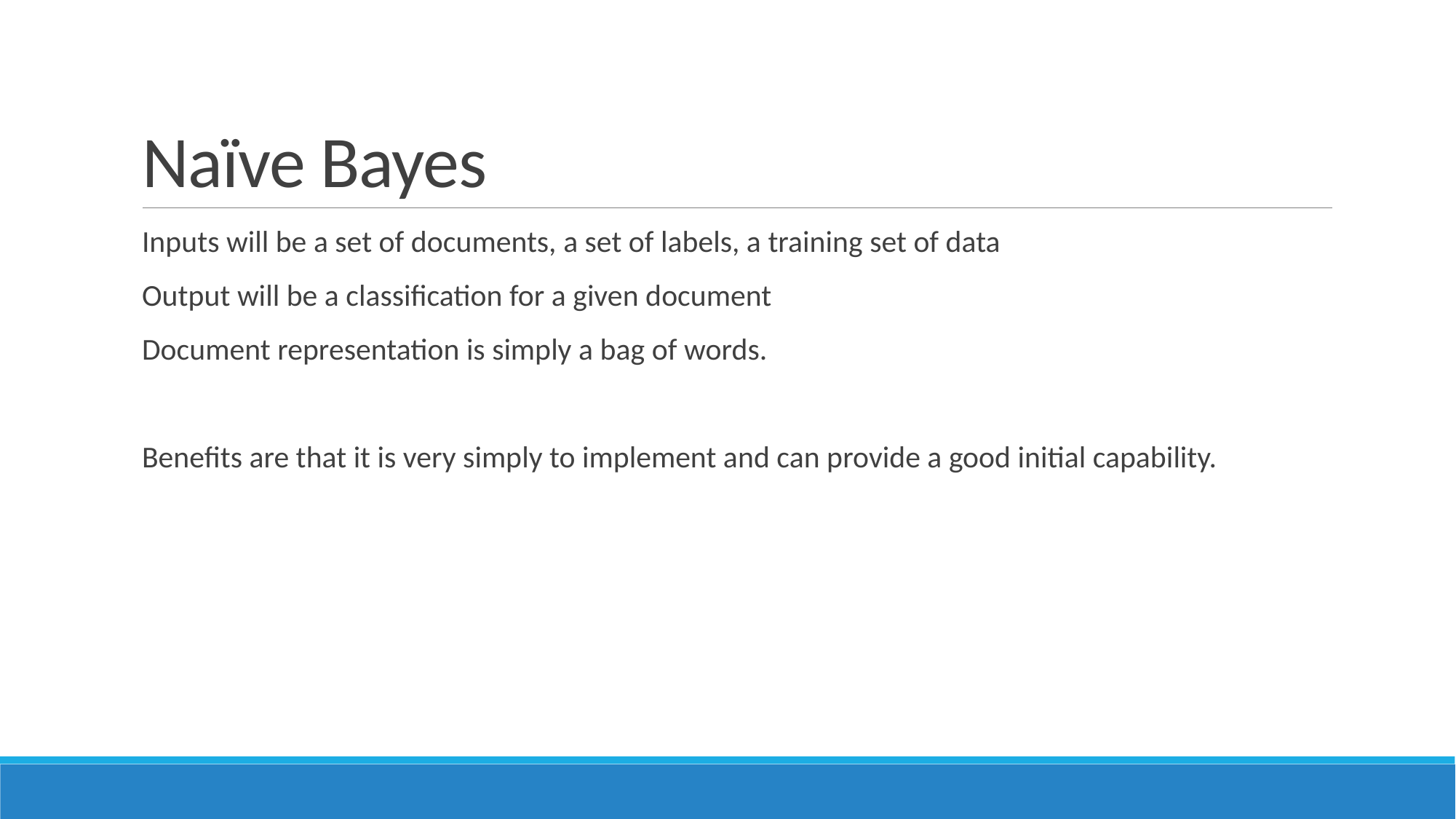

# Naïve Bayes
Inputs will be a set of documents, a set of labels, a training set of data
Output will be a classification for a given document
Document representation is simply a bag of words.

Benefits are that it is very simply to implement and can provide a good initial capability.